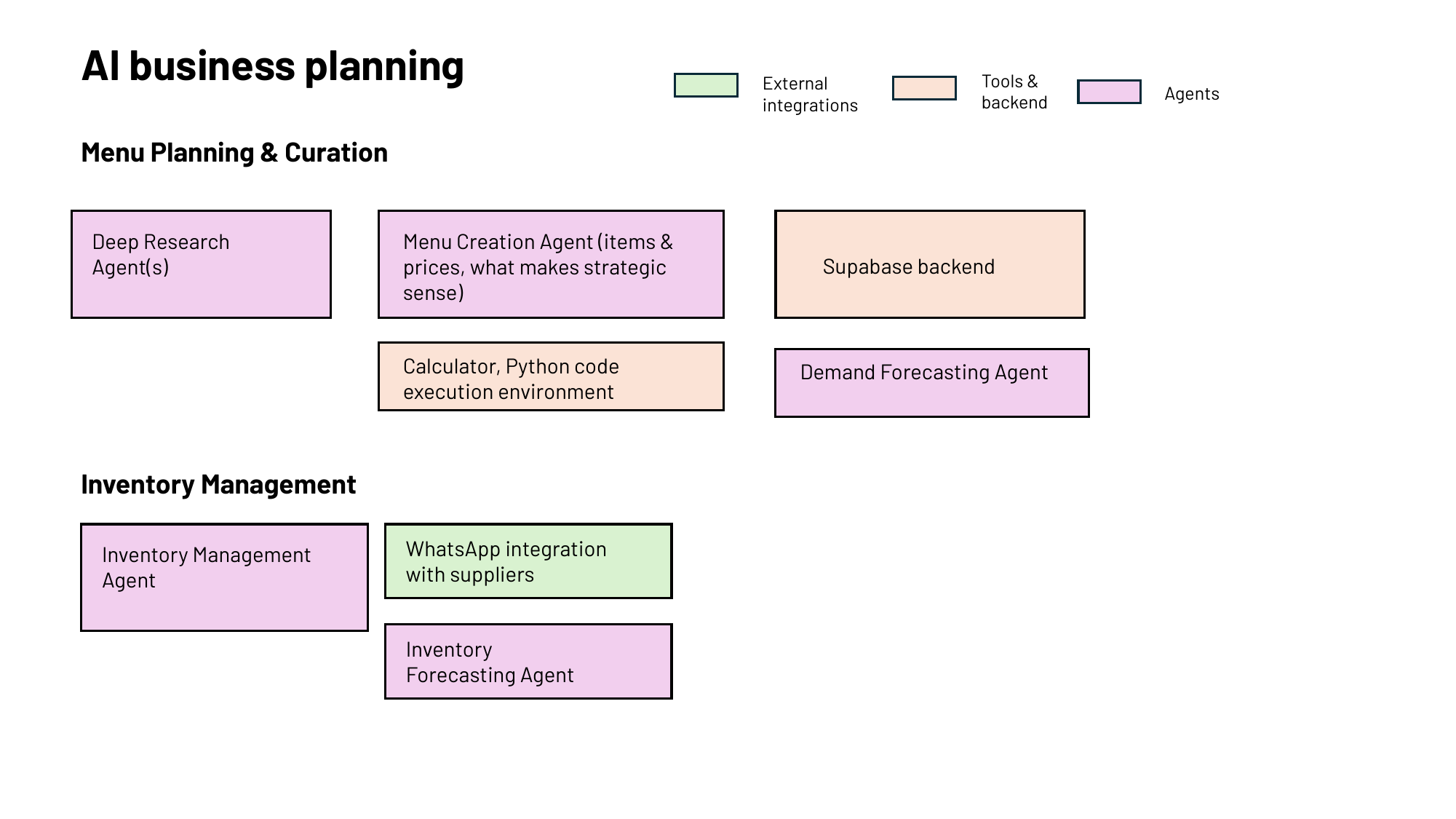

AI business planning
Tools & backend
External integrations

Agents

Menu Planning & Curation

Deep Research Agent(s)
Menu Creation Agent (items & prices, what makes strategic sense)
Supabase backend

Calculator, Python code execution environment

Demand Forecasting Agent
Inventory Management

WhatsApp integration with suppliers
Inventory Management Agent

Inventory Forecasting Agent